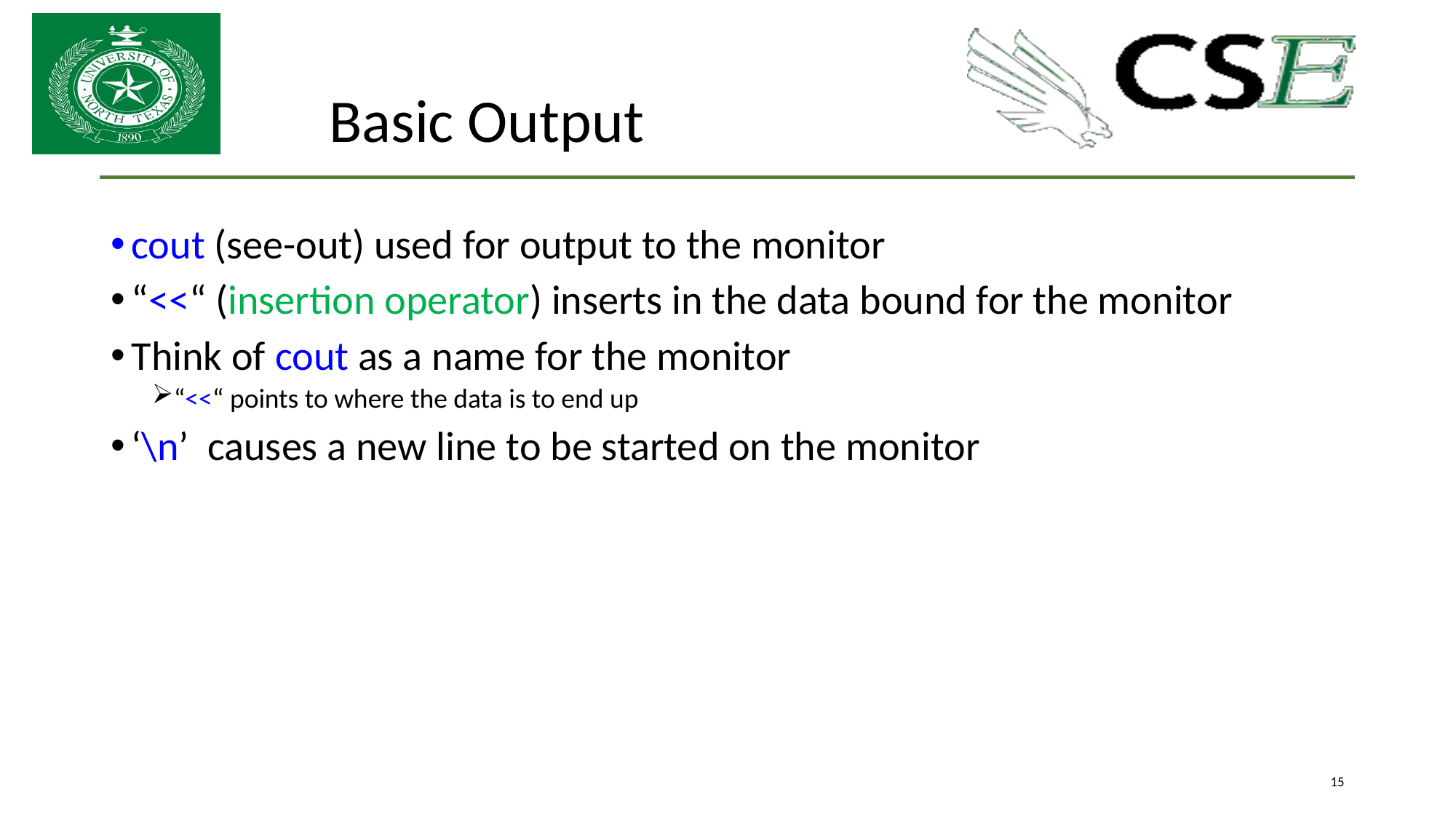

# Basic Output
cout (see-out) used for output to the monitor
“<<“ (insertion operator) inserts in the data bound for the monitor
Think of cout as a name for the monitor
“<<“ points to where the data is to end up
‘\n’  causes a new line to be started on the monitor
15